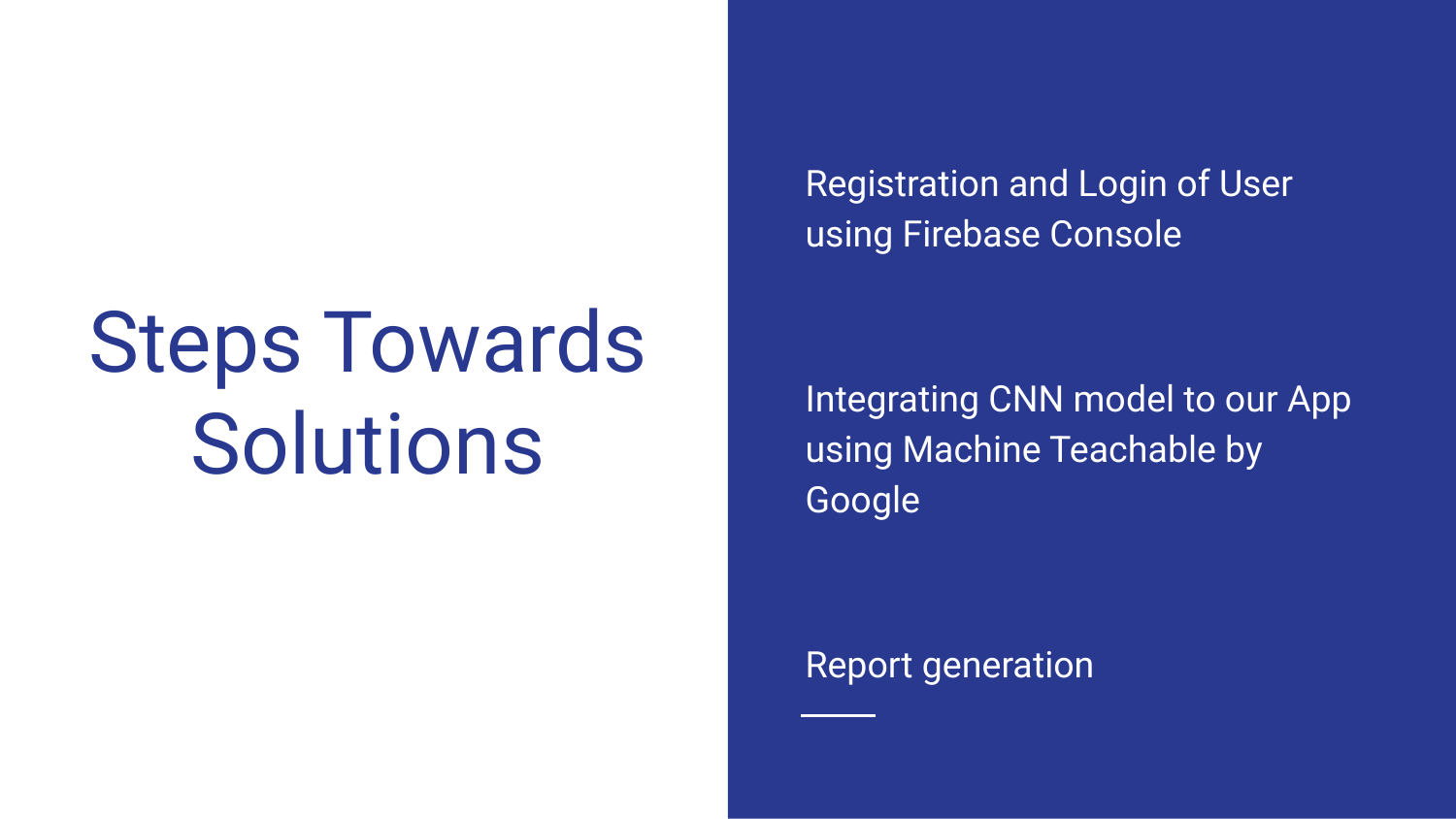

Registration and Login of User using Firebase Console

Integrating CNN model to our App using Machine Teachable by Google

Report generation

# Steps Towards Solutions